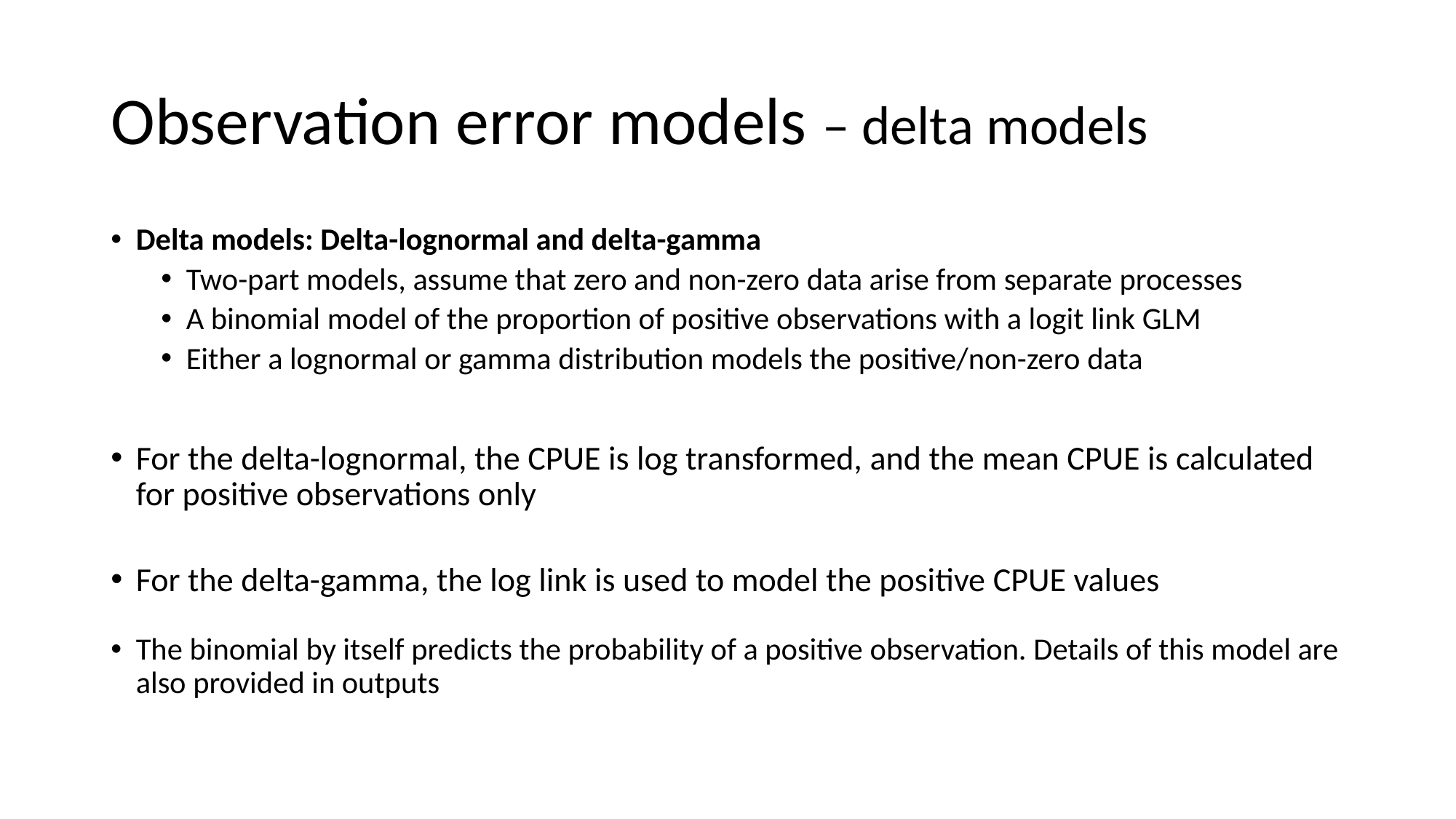

# Observation error models – delta models
Delta models: Delta-lognormal and delta-gamma
Two-part models, assume that zero and non-zero data arise from separate processes
A binomial model of the proportion of positive observations with a logit link GLM
Either a lognormal or gamma distribution models the positive/non-zero data

For the delta-lognormal, the CPUE is log transformed, and the mean CPUE is calculated for positive observations only
For the delta-gamma, the log link is used to model the positive CPUE values
The binomial by itself predicts the probability of a positive observation. Details of this model are also provided in outputs